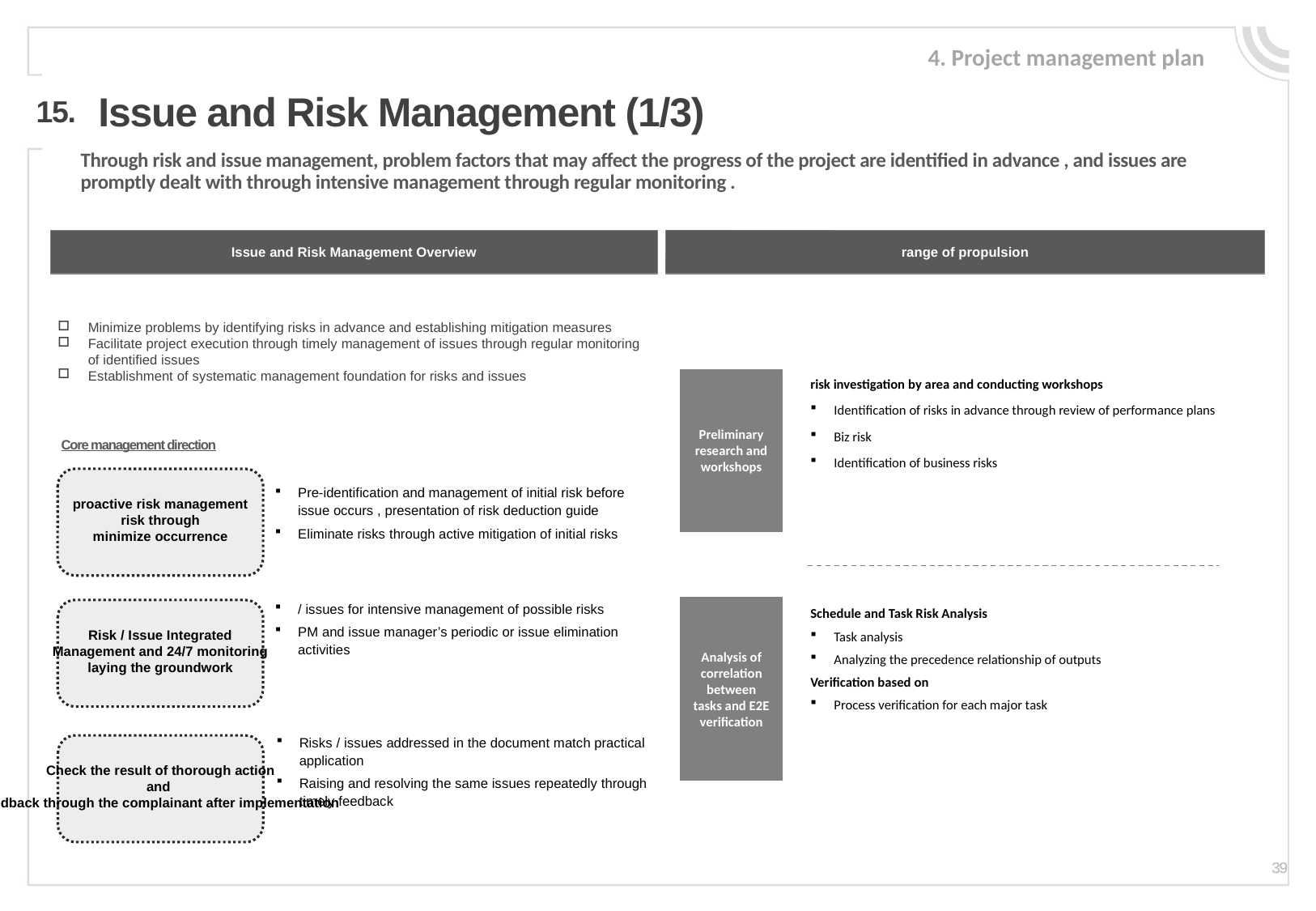

4. Project management plan
Issue and Risk Management (1/3)
15.
Through risk and issue management, problem factors that may affect the progress of the project are identified in advance , and issues are promptly dealt with through intensive management through regular monitoring .
Issue and Risk Management Overview
range of propulsion

Minimize problems by identifying risks in advance and establishing mitigation measures
Facilitate project execution through timely management of issues through regular monitoring of identified issues
Establishment of systematic management foundation for risks and issues
Preliminary research and workshops
risk investigation by area and conducting workshops
Identification of risks in advance through review of performance plans
Biz risk
Identification of business risks

Core management direction
proactive risk management
risk through
minimize occurrence
Pre-identification and management of initial risk before issue occurs , presentation of risk deduction guide
Eliminate risks through active mitigation of initial risks
Analysis of correlation between tasks and E2E verification
Schedule and Task Risk Analysis
Task analysis
Analyzing the precedence relationship of outputs
Verification based on
Process verification for each major task
/ issues for intensive management of possible risks
PM and issue manager’s periodic or issue elimination activities
Risk / Issue Integrated
Management and 24/7 monitoring
laying the groundwork
Risks / issues addressed in the document match practical application
Raising and resolving the same issues repeatedly through timely feedback
Check the result of thorough action
and
feedback through the complainant after implementation